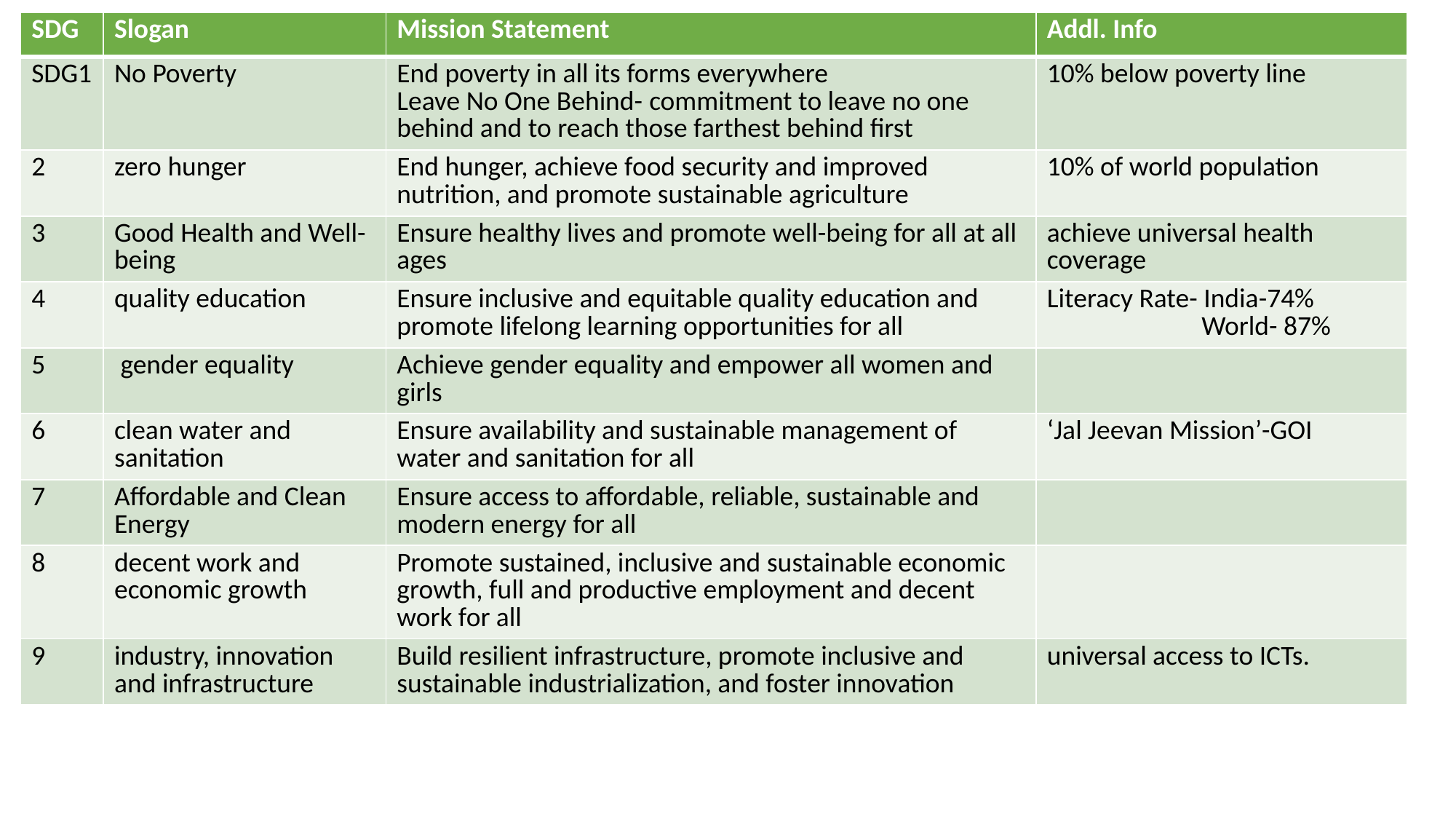

| SDG | Slogan | Mission Statement | Addl. Info |
| --- | --- | --- | --- |
| SDG1 | No Poverty | End poverty in all its forms everywhere Leave No One Behind- commitment to leave no one behind and to reach those farthest behind first | 10% below poverty line |
| 2 | zero hunger | End hunger, achieve food security and improved nutrition, and promote sustainable agriculture | 10% of world population |
| 3 | Good Health and Well-being | Ensure healthy lives and promote well-being for all at all ages | achieve universal health coverage |
| 4 | quality education | Ensure inclusive and equitable quality education and promote lifelong learning opportunities for all | Literacy Rate- India-74% World- 87% |
| 5 | gender equality | Achieve gender equality and empower all women and girls |  |
| 6 | clean water and sanitation | Ensure availability and sustainable management of water and sanitation for all | ‘Jal Jeevan Mission’-GOI |
| 7 | Affordable and Clean Energy | Ensure access to affordable, reliable, sustainable and modern energy for all |  |
| 8 | decent work and economic growth | Promote sustained, inclusive and sustainable economic growth, full and productive employment and decent work for all |  |
| 9 | industry, innovation and infrastructure | Build resilient infrastructure, promote inclusive and sustainable industrialization, and foster innovation | universal access to ICTs. |